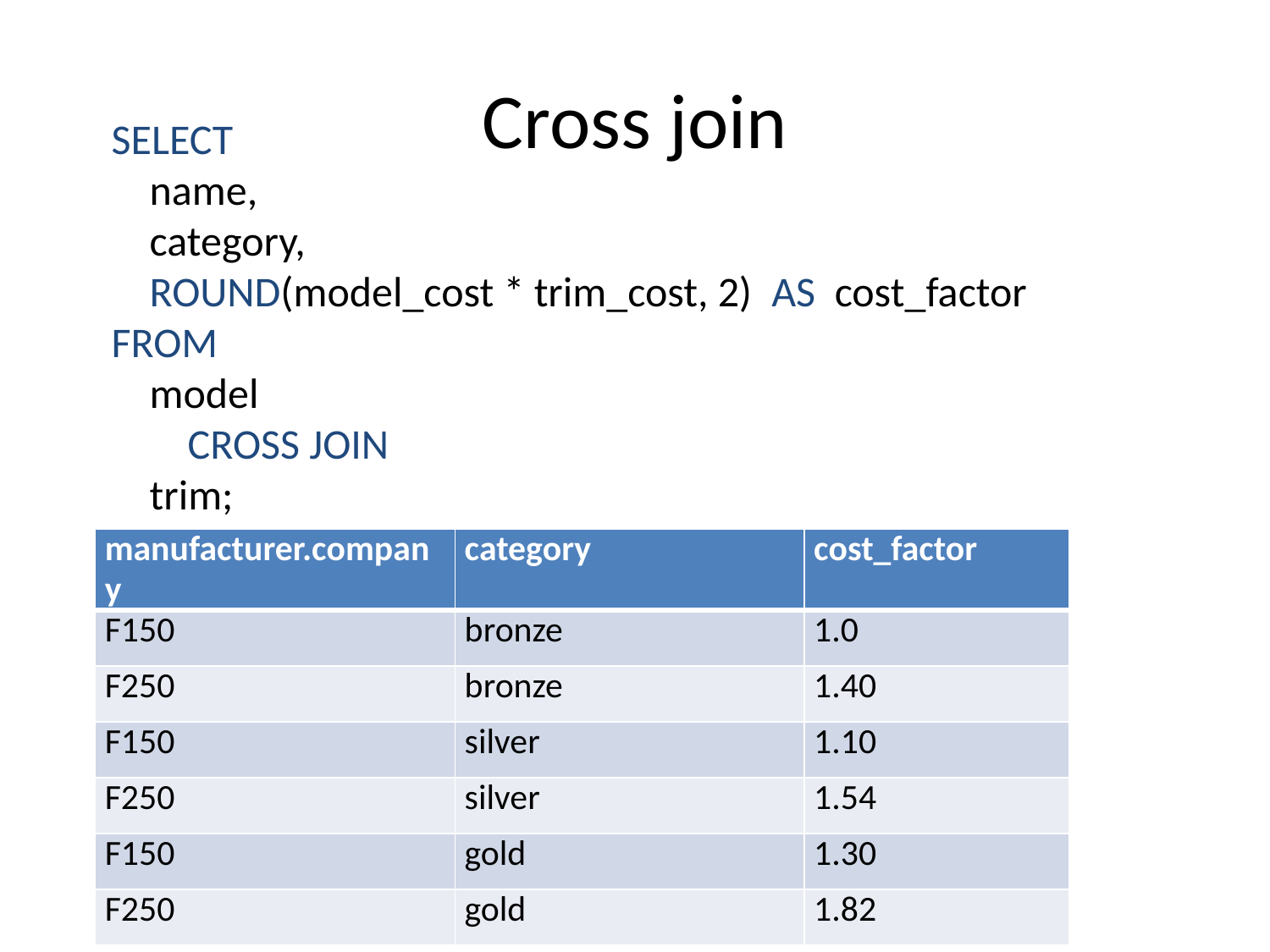

# Cross join
SELECT
    name,
    category,
    ROUND(model_cost * trim_cost, 2)  AS  cost_factor
FROM
    model
        CROSS JOIN
    trim;
| manufacturer.company | category | cost\_factor |
| --- | --- | --- |
| F150 | bronze | 1.0 |
| F250 | bronze | 1.40 |
| F150 | silver | 1.10 |
| F250 | silver | 1.54 |
| F150 | gold | 1.30 |
| F250 | gold | 1.82 |